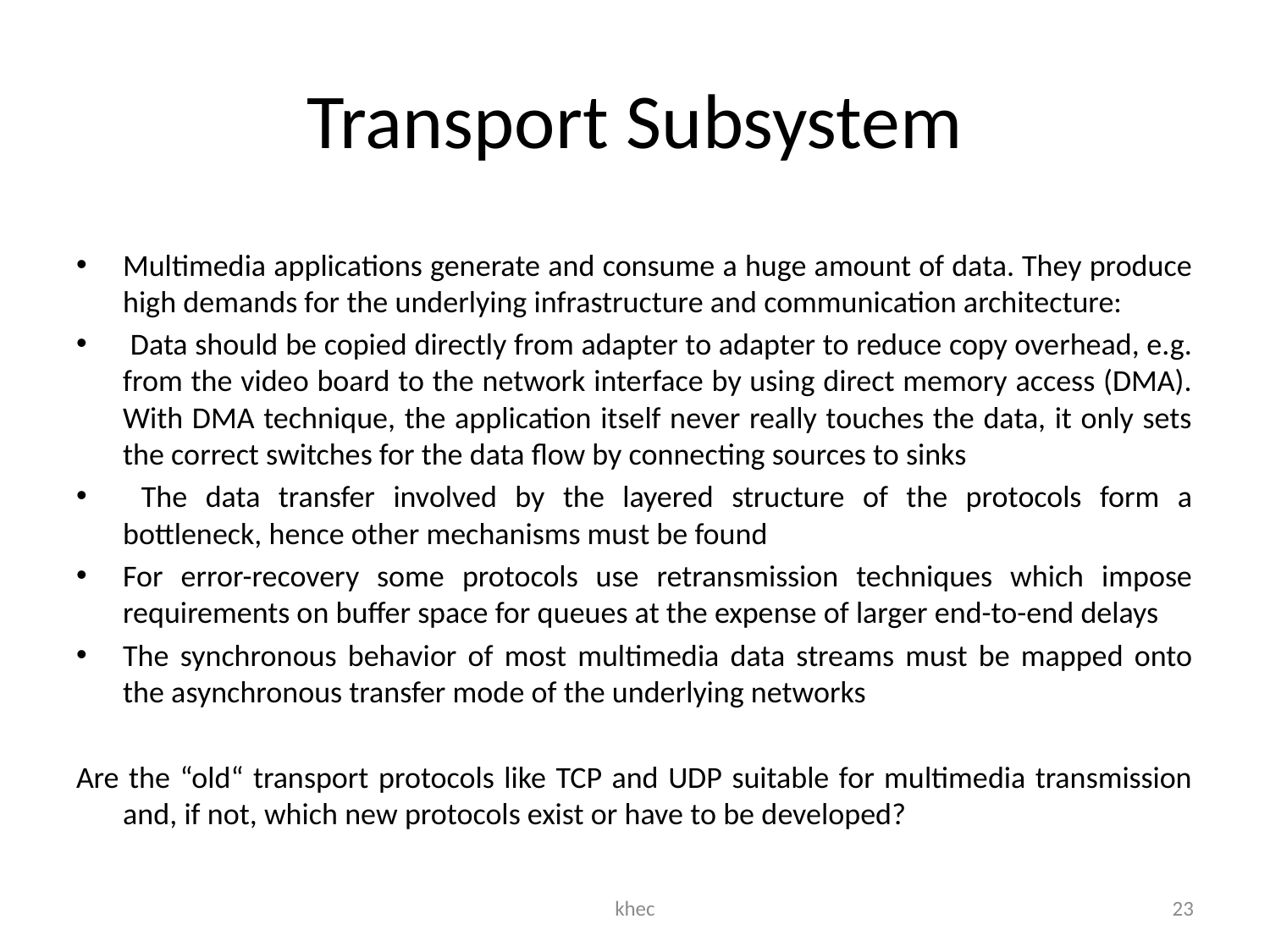

# Transport Subsystem
Multimedia applications generate and consume a huge amount of data. They produce high demands for the underlying infrastructure and communication architecture:
 Data should be copied directly from adapter to adapter to reduce copy overhead, e.g. from the video board to the network interface by using direct memory access (DMA). With DMA technique, the application itself never really touches the data, it only sets the correct switches for the data flow by connecting sources to sinks
 The data transfer involved by the layered structure of the protocols form a bottleneck, hence other mechanisms must be found
For error-recovery some protocols use retransmission techniques which impose requirements on buffer space for queues at the expense of larger end-to-end delays
The synchronous behavior of most multimedia data streams must be mapped onto the asynchronous transfer mode of the underlying networks

Are the “old“ transport protocols like TCP and UDP suitable for multimedia transmission and, if not, which new protocols exist or have to be developed?
khec
23